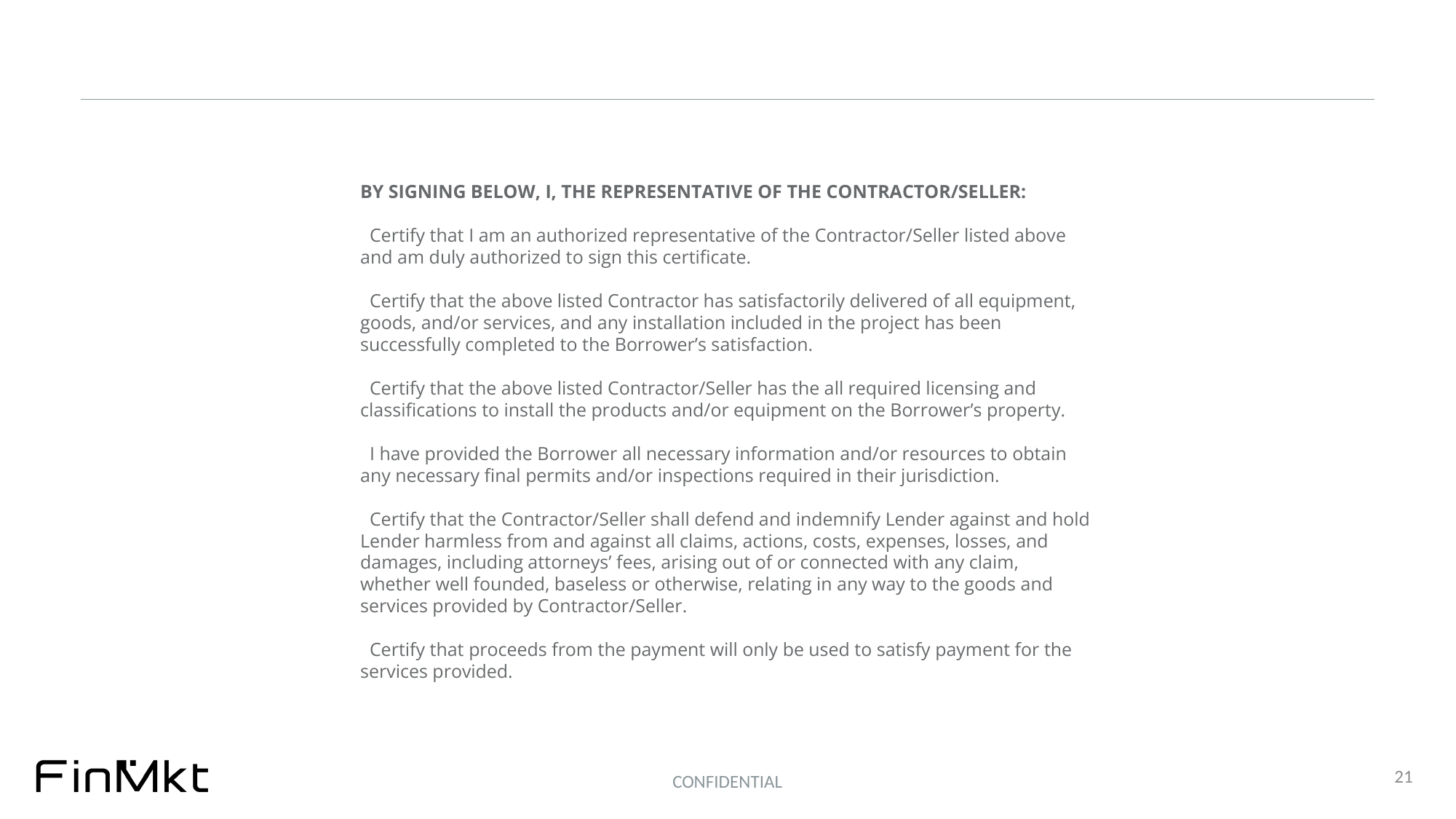

#
BY SIGNING BELOW, I, THE REPRESENTATIVE OF THE CONTRACTOR/SELLER:

  Certify that I am an authorized representative of the Contractor/Seller listed above and am duly authorized to sign this certificate.

  Certify that the above listed Contractor has satisfactorily delivered of all equipment, goods, and/or services, and any installation included in the project has been successfully completed to the Borrower’s satisfaction.

  Certify that the above listed Contractor/Seller has the all required licensing and classifications to install the products and/or equipment on the Borrower’s property.

  I have provided the Borrower all necessary information and/or resources to obtain any necessary final permits and/or inspections required in their jurisdiction.

  Certify that the Contractor/Seller shall defend and indemnify Lender against and hold Lender harmless from and against all claims, actions, costs, expenses, losses, and damages, including attorneys’ fees, arising out of or connected with any claim, whether well founded, baseless or otherwise, relating in any way to the goods and services provided by Contractor/Seller.

  Certify that proceeds from the payment will only be used to satisfy payment for the services provided.
21
CONFIDENTIAL